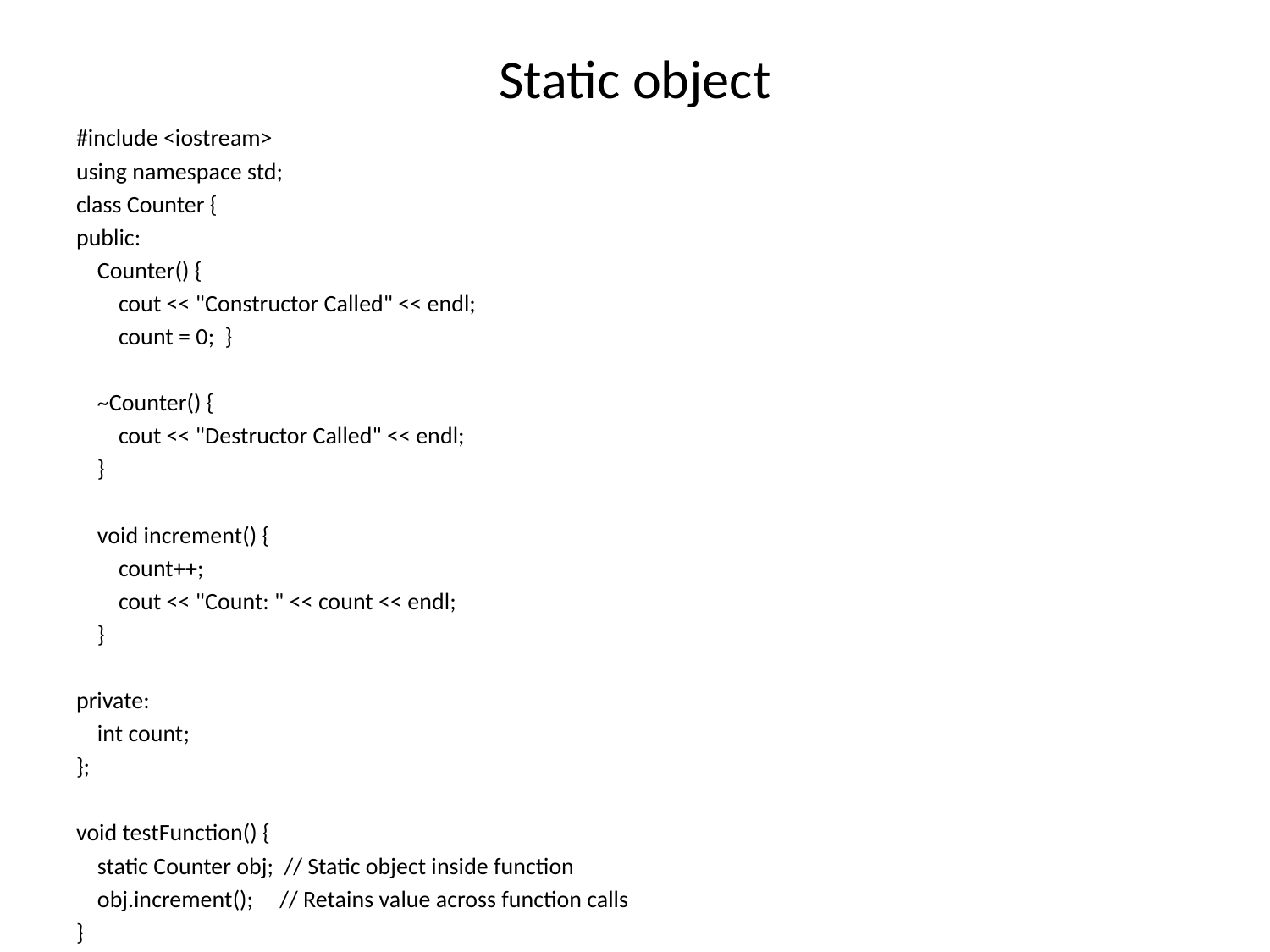

# Static object
#include <iostream>
using namespace std;
class Counter {
public:
    Counter() {
        cout << "Constructor Called" << endl;
        count = 0;  }

    ~Counter() {
        cout << "Destructor Called" << endl;
    }

    void increment() {
        count++;
        cout << "Count: " << count << endl;
    }

private:
    int count;
};

void testFunction() {
    static Counter obj;  // Static object inside function
    obj.increment();     // Retains value across function calls
}